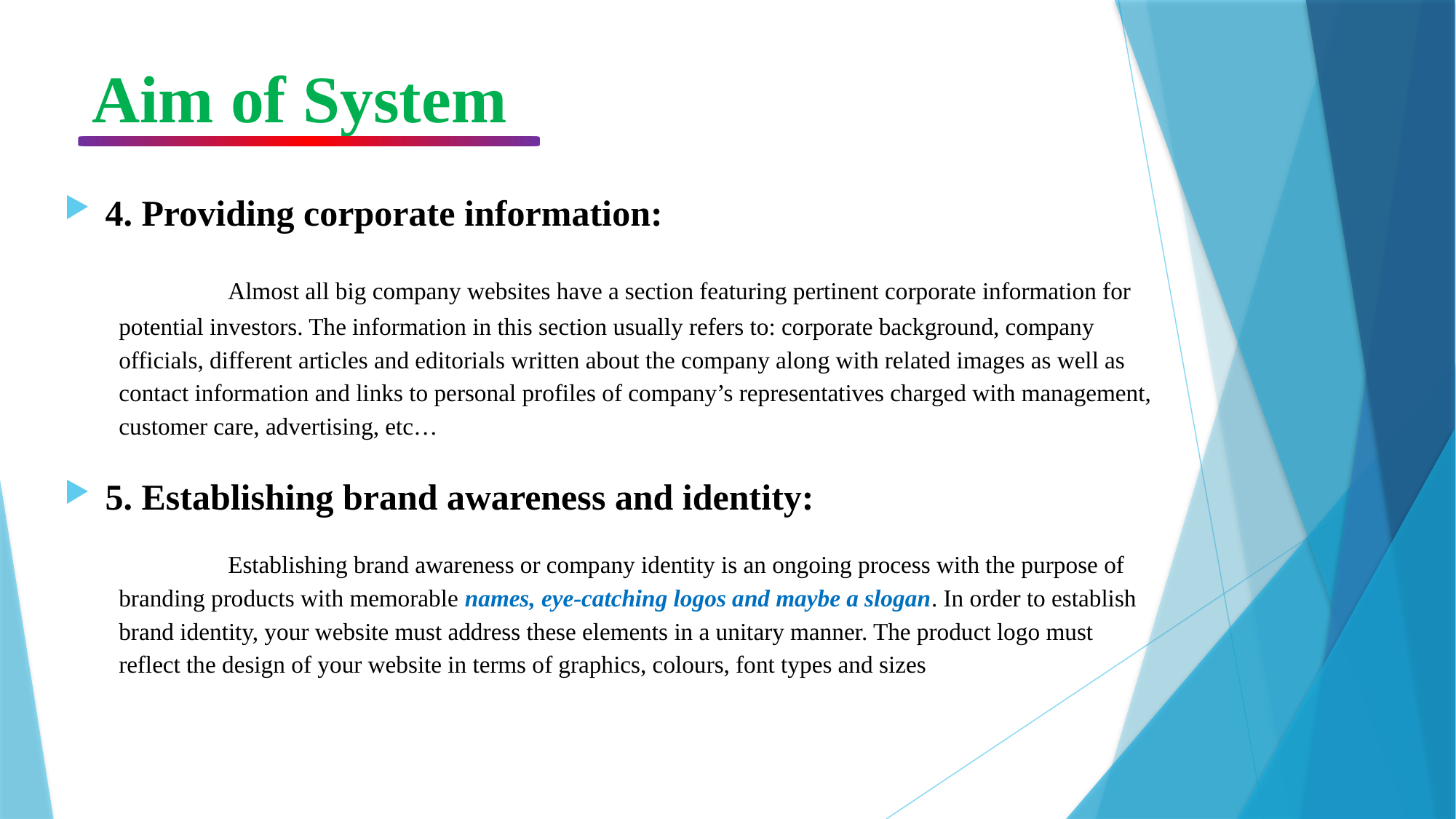

# Aim of System

4. Providing corporate information:
	Almost all big company websites have a section featuring pertinent corporate information for potential investors. The information in this section usually refers to: corporate background, company officials, different articles and editorials written about the company along with related images as well as contact information and links to personal profiles of company’s representatives charged with management, customer care, advertising, etc…
5. Establishing brand awareness and identity:
	Establishing brand awareness or company identity is an ongoing process with the purpose of branding products with memorable names, eye-catching logos and maybe a slogan. In order to establish brand identity, your website must address these elements in a unitary manner. The product logo must reflect the design of your website in terms of graphics, colours, font types and sizes